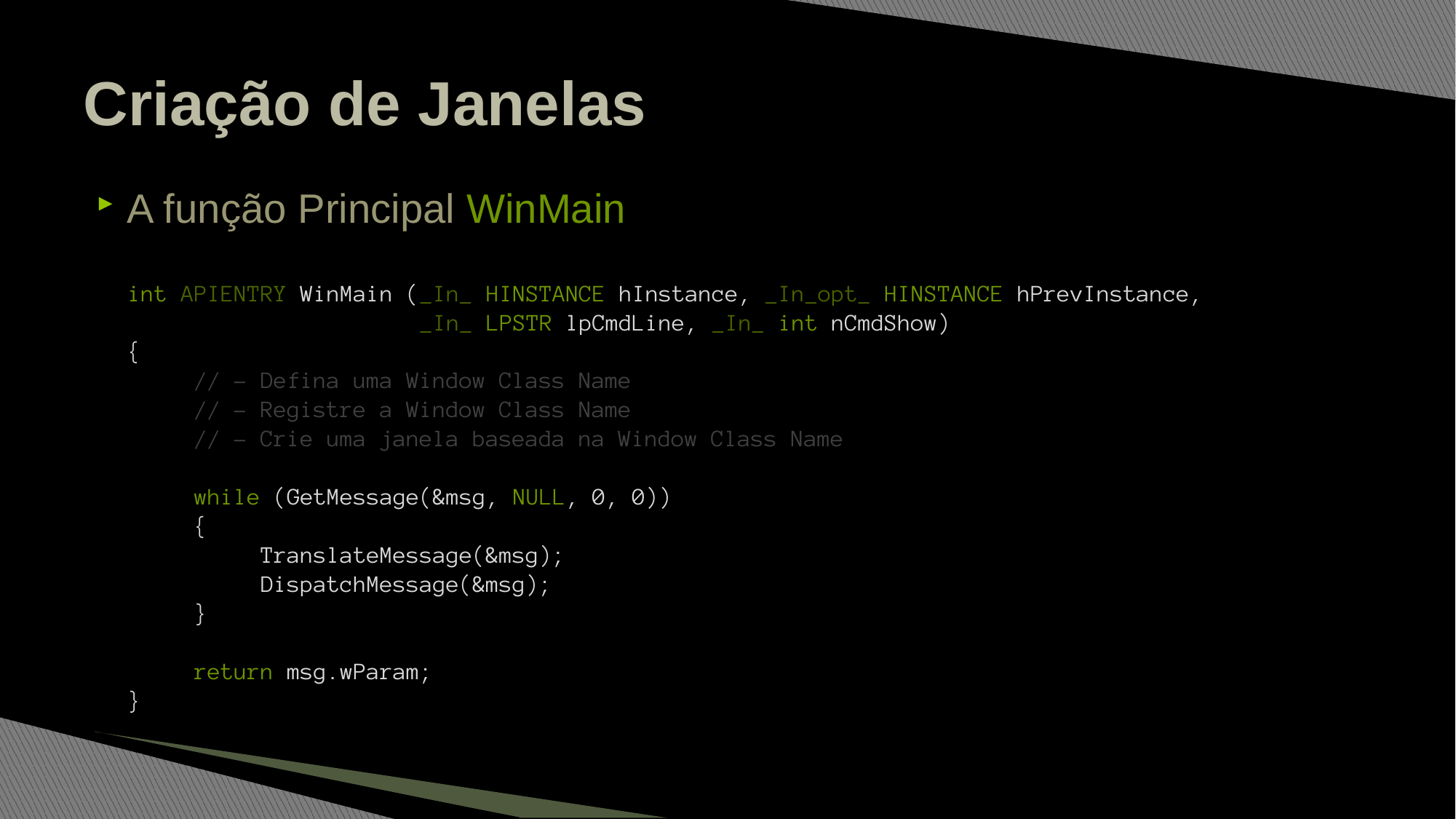

# Criação de Janelas
A função Principal WinMain
int APIENTRY WinMain (_In_ HINSTANCE hInstance, _In_opt_ HINSTANCE hPrevInstance,
                      _In_ LPSTR lpCmdLine, _In_ int nCmdShow)
{
     // - Defina uma Window Class Name
     // - Registre a Window Class Name
     // - Crie uma janela baseada na Window Class Name

     while (GetMessage(&msg, NULL, 0, 0))
     {
          TranslateMessage(&msg);
          DispatchMessage(&msg);
     }

     return msg.wParam;
}